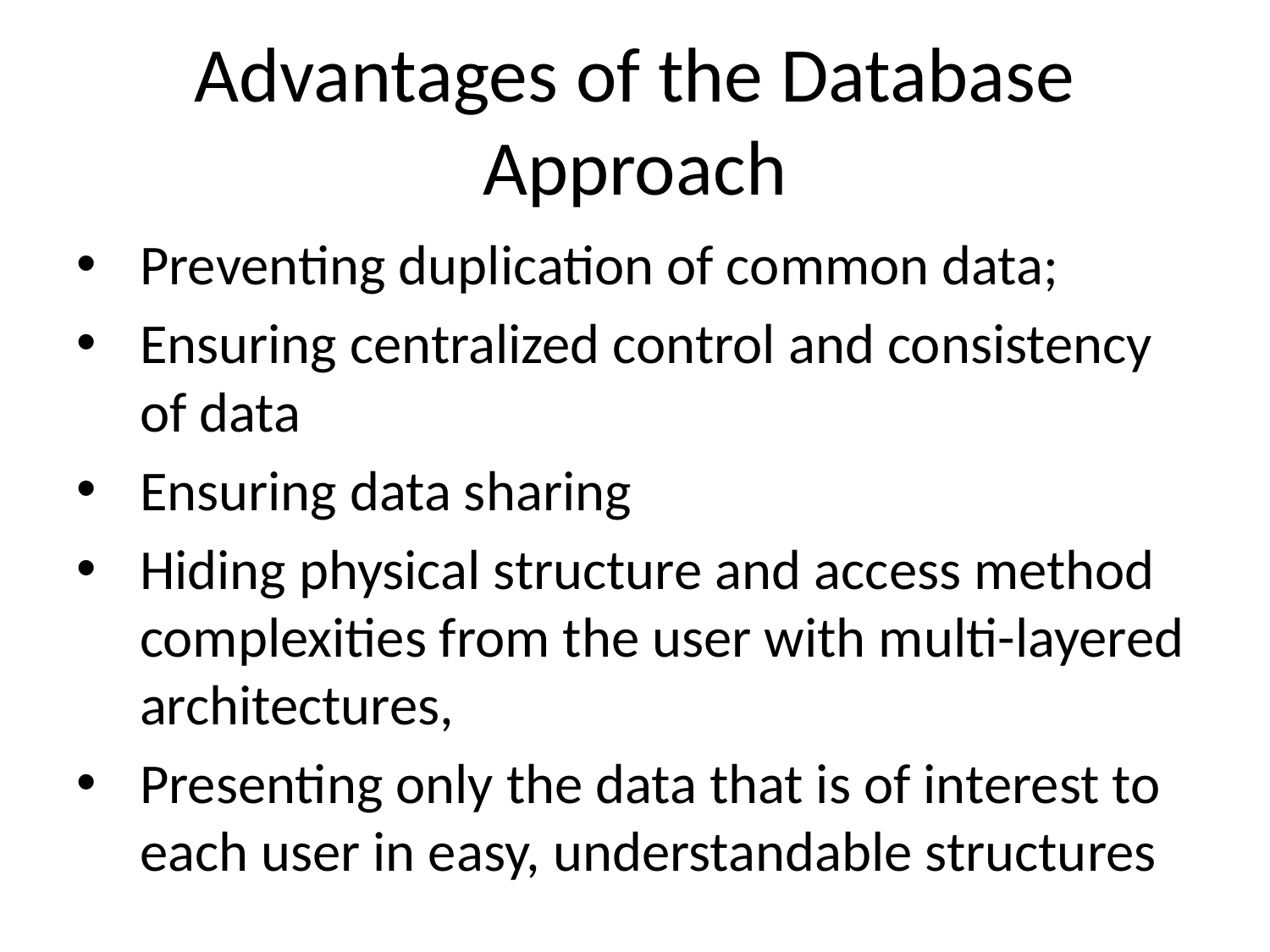

# Advantages of the Database Approach
Preventing duplication of common data;
Ensuring centralized control and consistency of data
Ensuring data sharing
Hiding physical structure and access method complexities from the user with multi-layered architectures,
Presenting only the data that is of interest to each user in easy, understandable structures